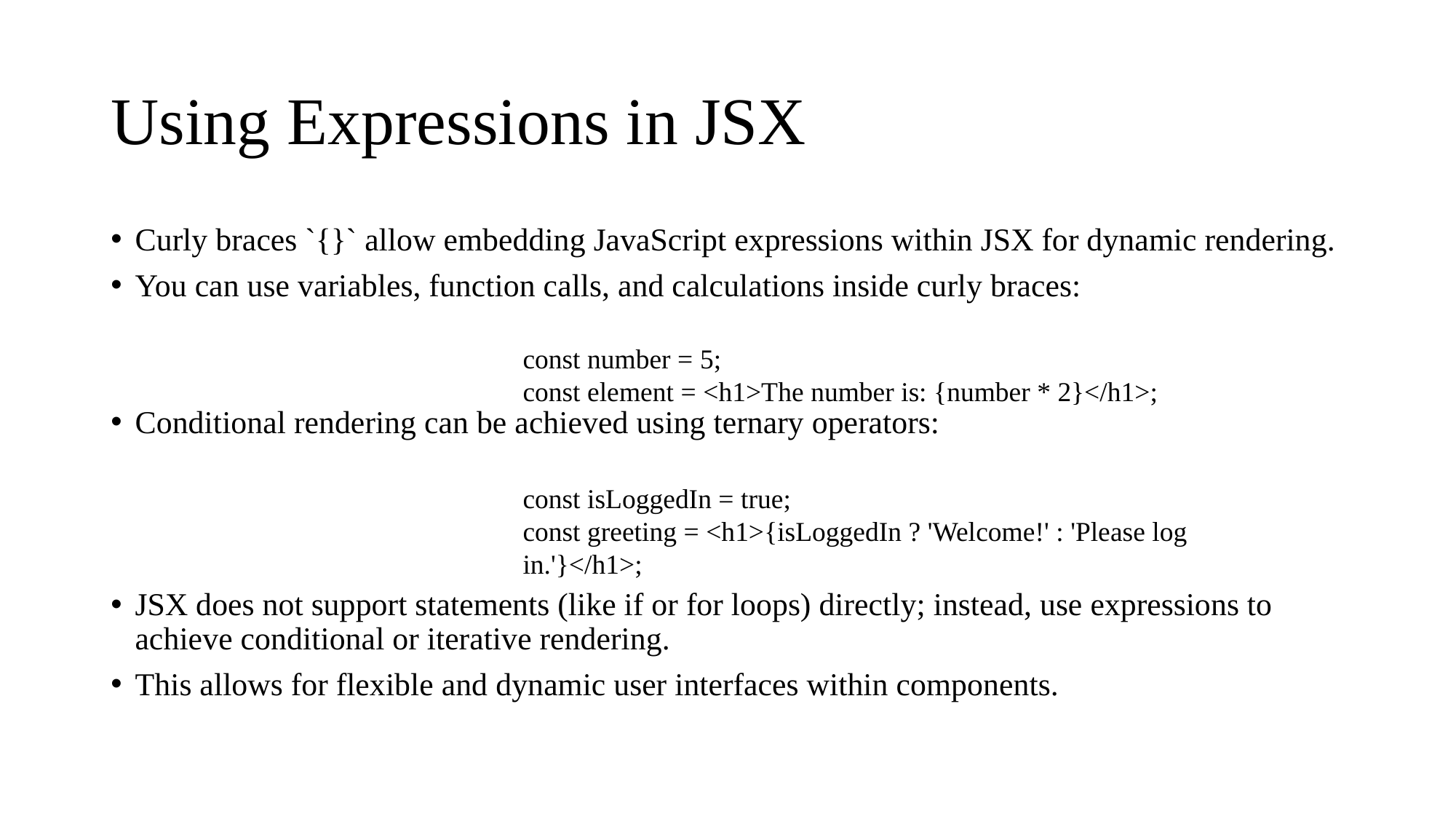

# Using Expressions in JSX
Curly braces `{}` allow embedding JavaScript expressions within JSX for dynamic rendering.
You can use variables, function calls, and calculations inside curly braces:

Conditional rendering can be achieved using ternary operators:

JSX does not support statements (like if or for loops) directly; instead, use expressions to achieve conditional or iterative rendering.
This allows for flexible and dynamic user interfaces within components.

const number = 5;
const element = <h1>The number is: {number * 2}</h1>;
const isLoggedIn = true;
const greeting = <h1>{isLoggedIn ? 'Welcome!' : 'Please log in.'}</h1>;